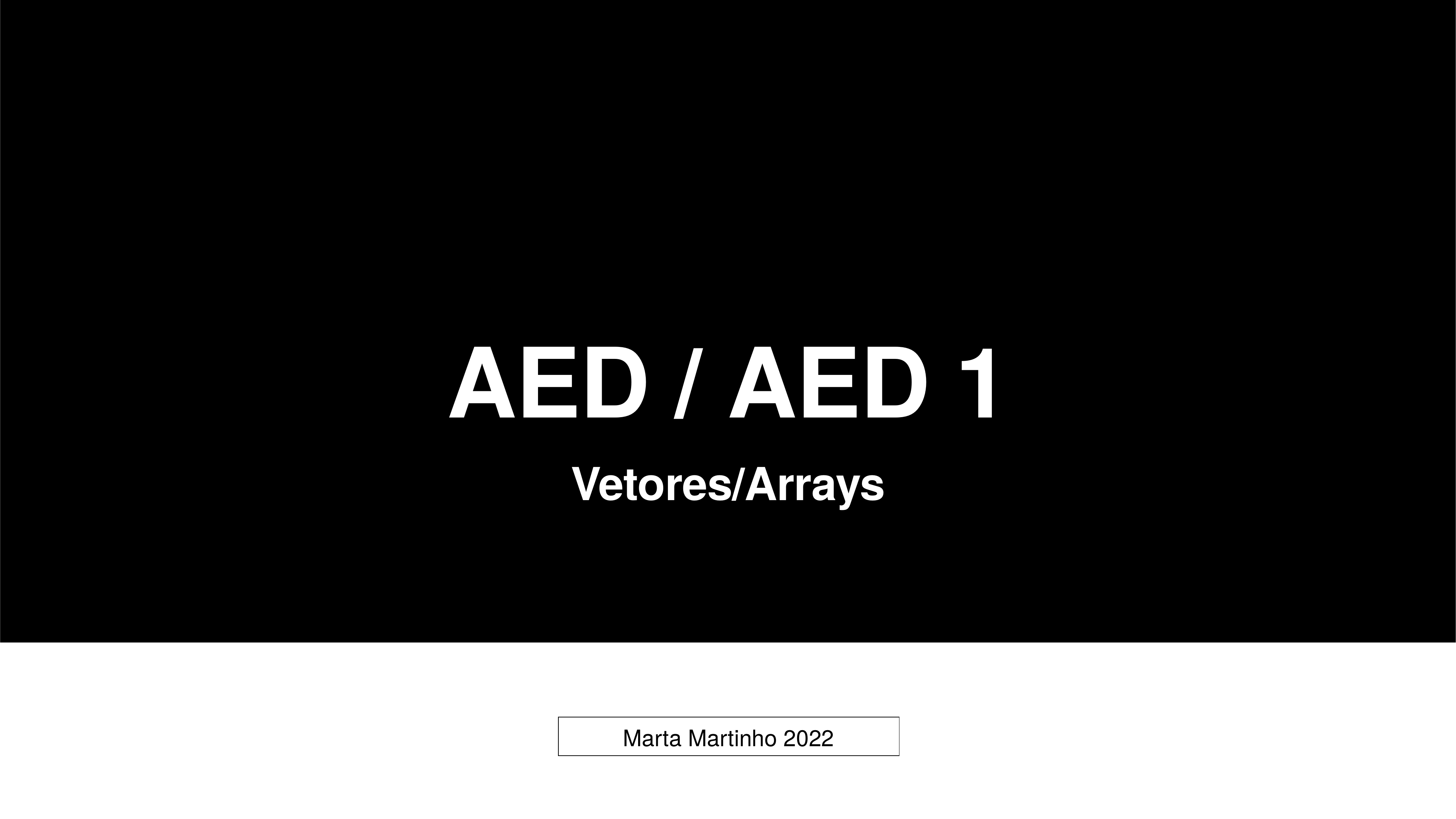

# AED / AED 1
Vetores/Arrays
| Marta Martinho 2022 |
| --- |